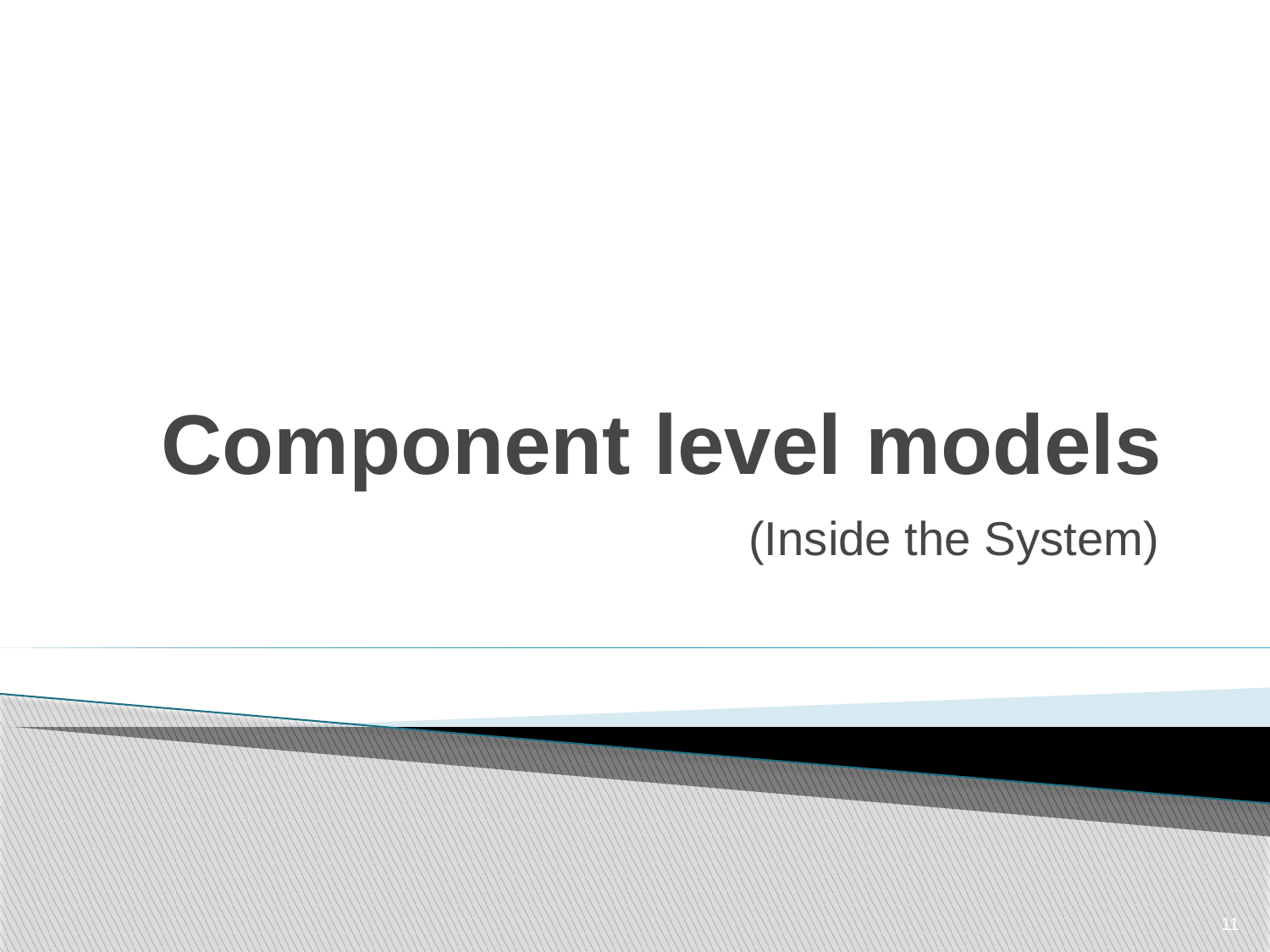

# Component level models
(Inside the System)
11